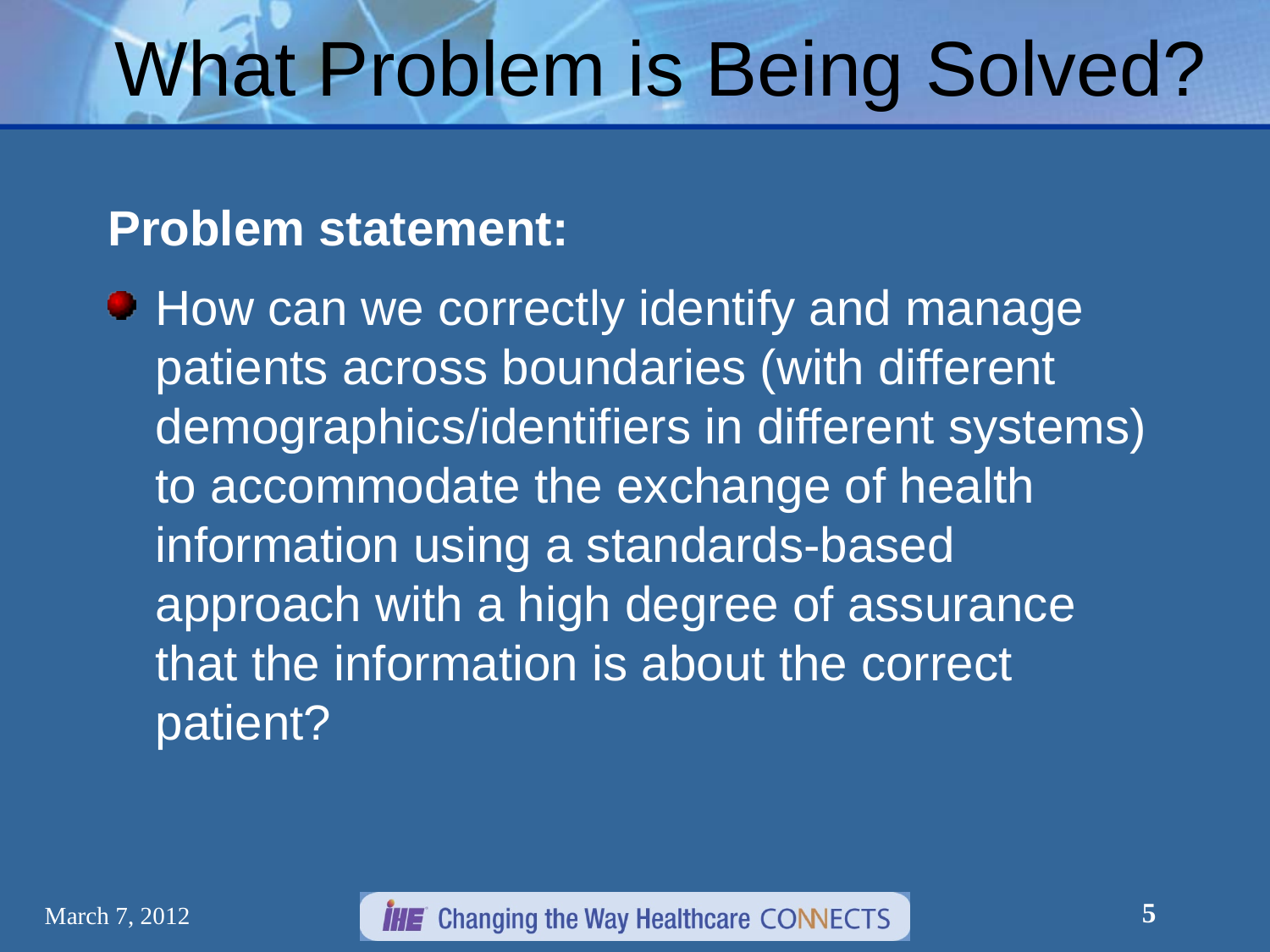

# What Problem is Being Solved?
Problem statement:
How can we correctly identify and manage patients across boundaries (with different demographics/identifiers in different systems) to accommodate the exchange of health information using a standards-based approach with a high degree of assurance that the information is about the correct patient?

5
March 7, 2012